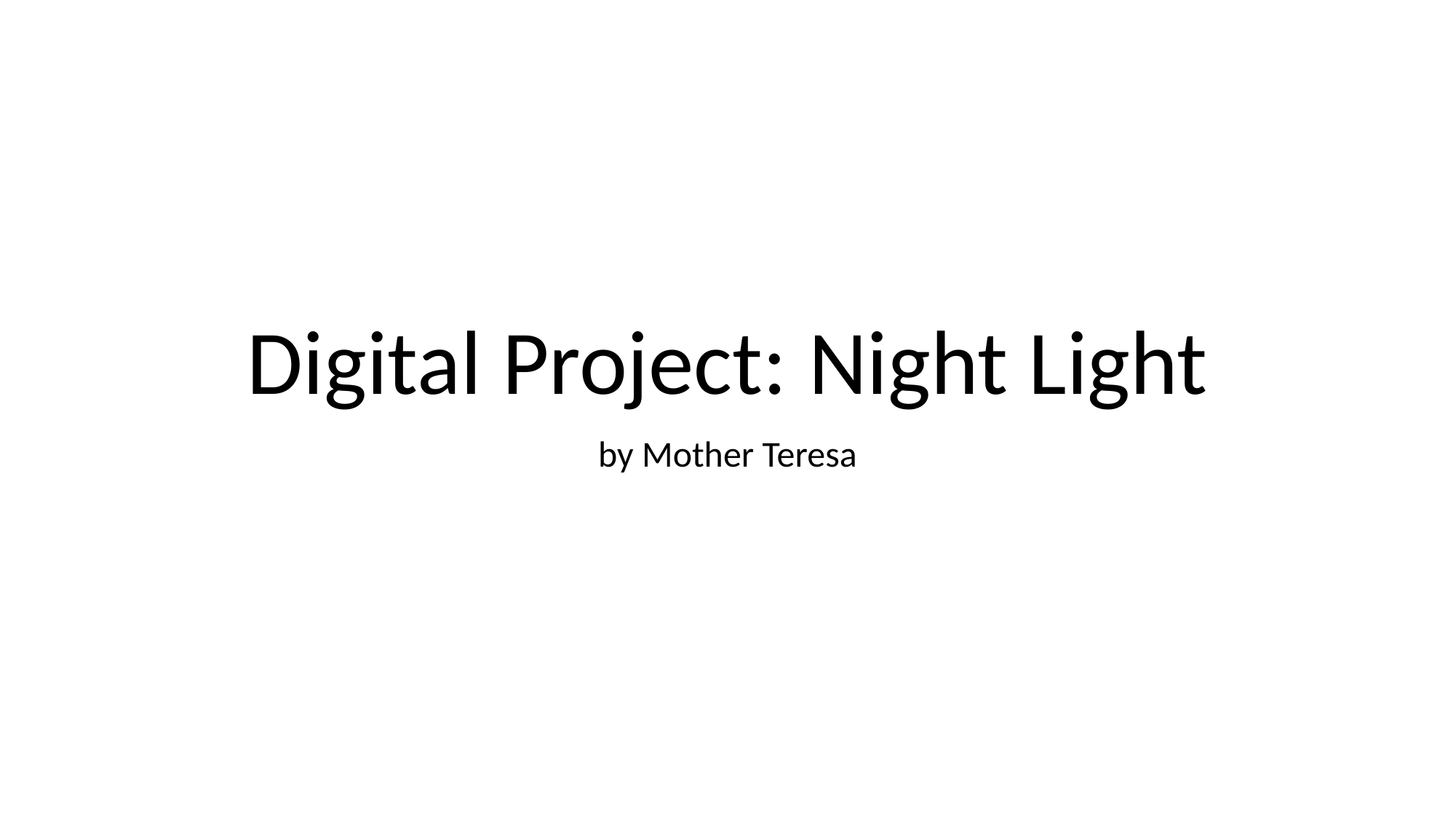

# Digital Project: Night Light
by Mother Teresa